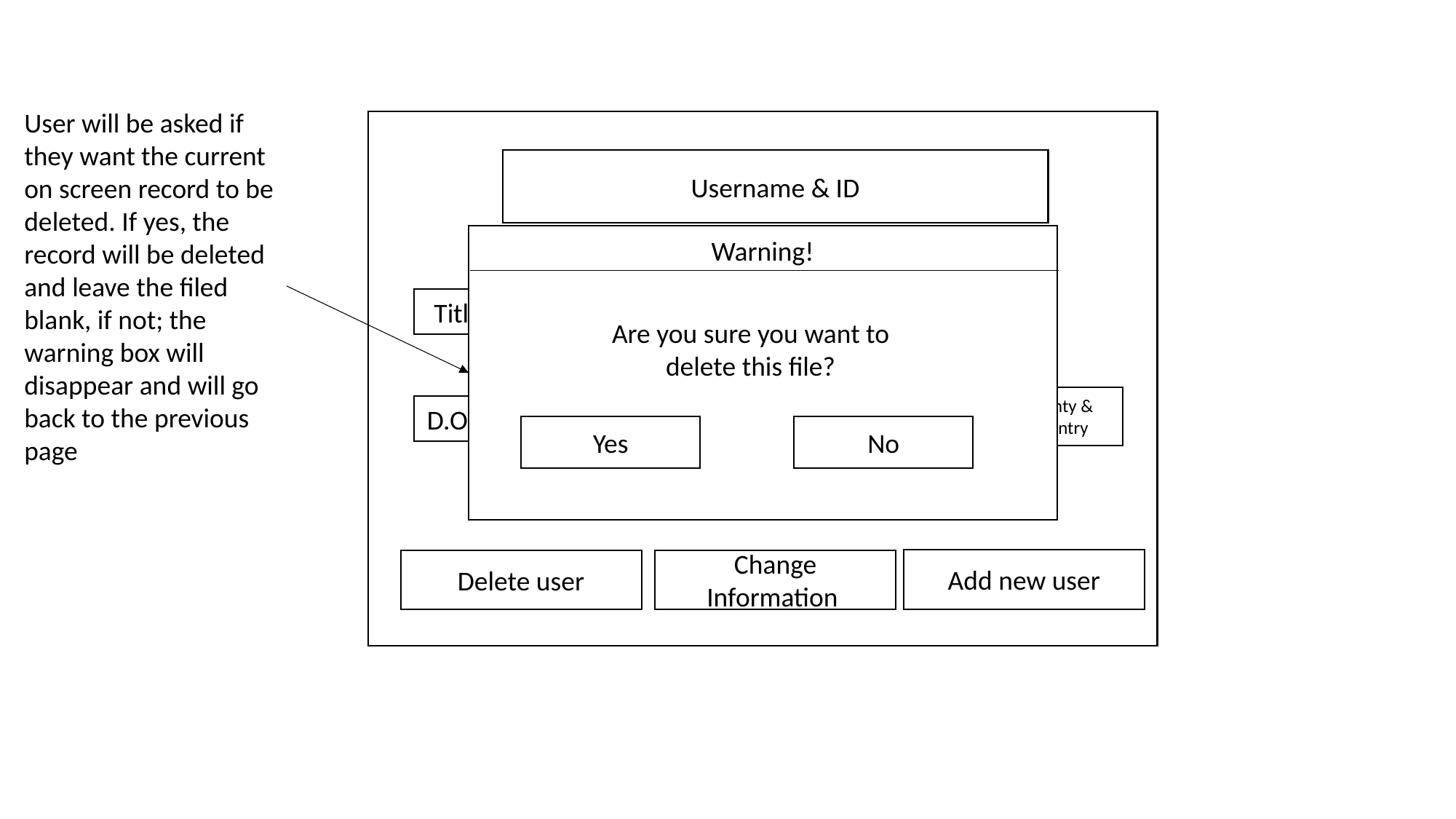

User will be asked if they want the current on screen record to be deleted. If yes, the record will be deleted and leave the filed blank, if not; the warning box will disappear and will go back to the previous page

Username & ID

Warning!
Title
First Name
Surname
Are you sure you want to delete this file?
County & Country
Address Line 1
Postcode
D.O.B
Yes
No
Company role
Company start date
Add new user
Delete user
Change Information